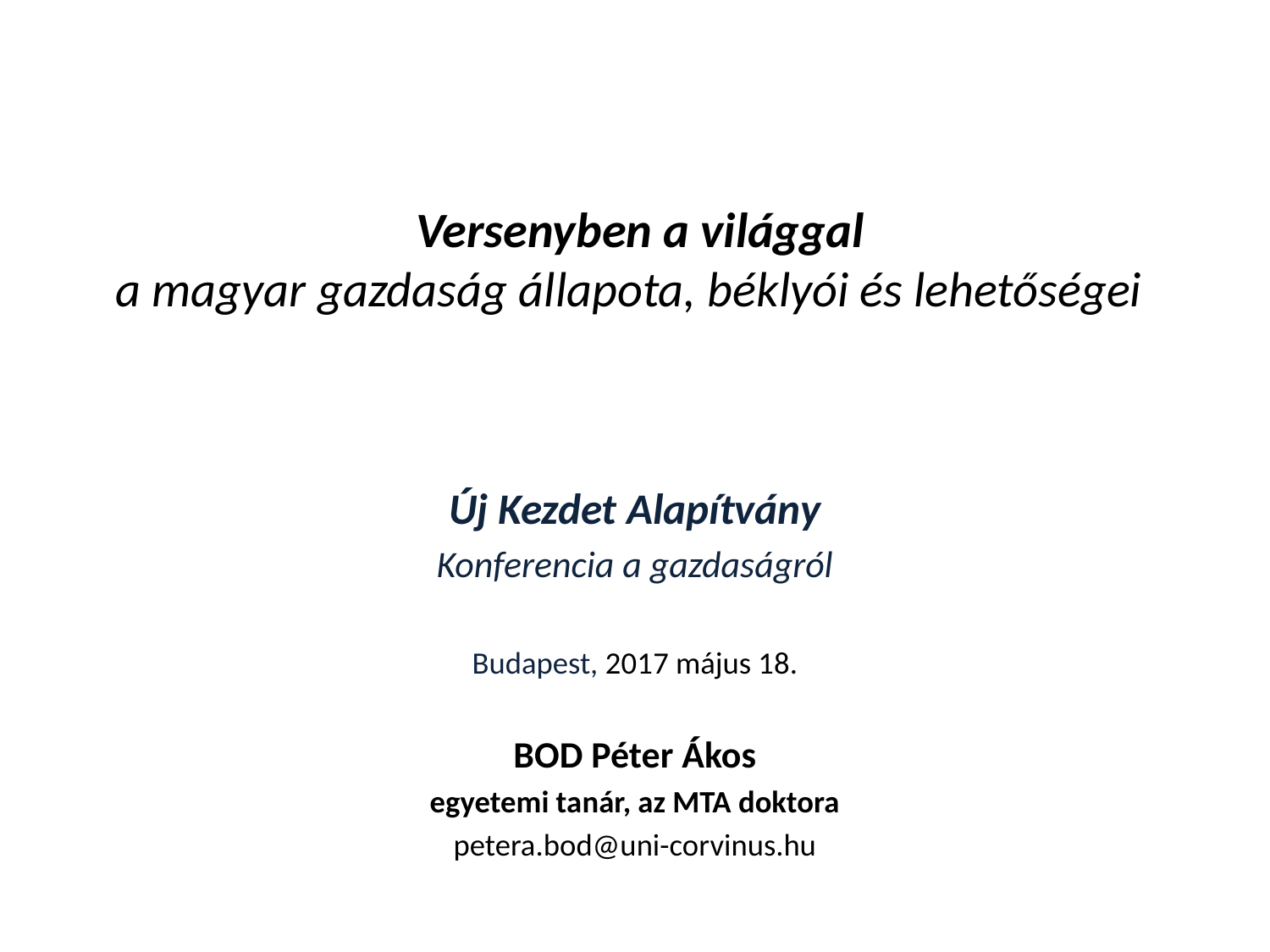

# Versenyben a világgal a magyar gazdaság állapota, béklyói és lehetőségei

Új Kezdet Alapítvány
Konferencia a gazdaságról

Budapest, 2017 május 18.

BOD Péter Ákos
egyetemi tanár, az MTA doktora
petera.bod@uni-corvinus.hu